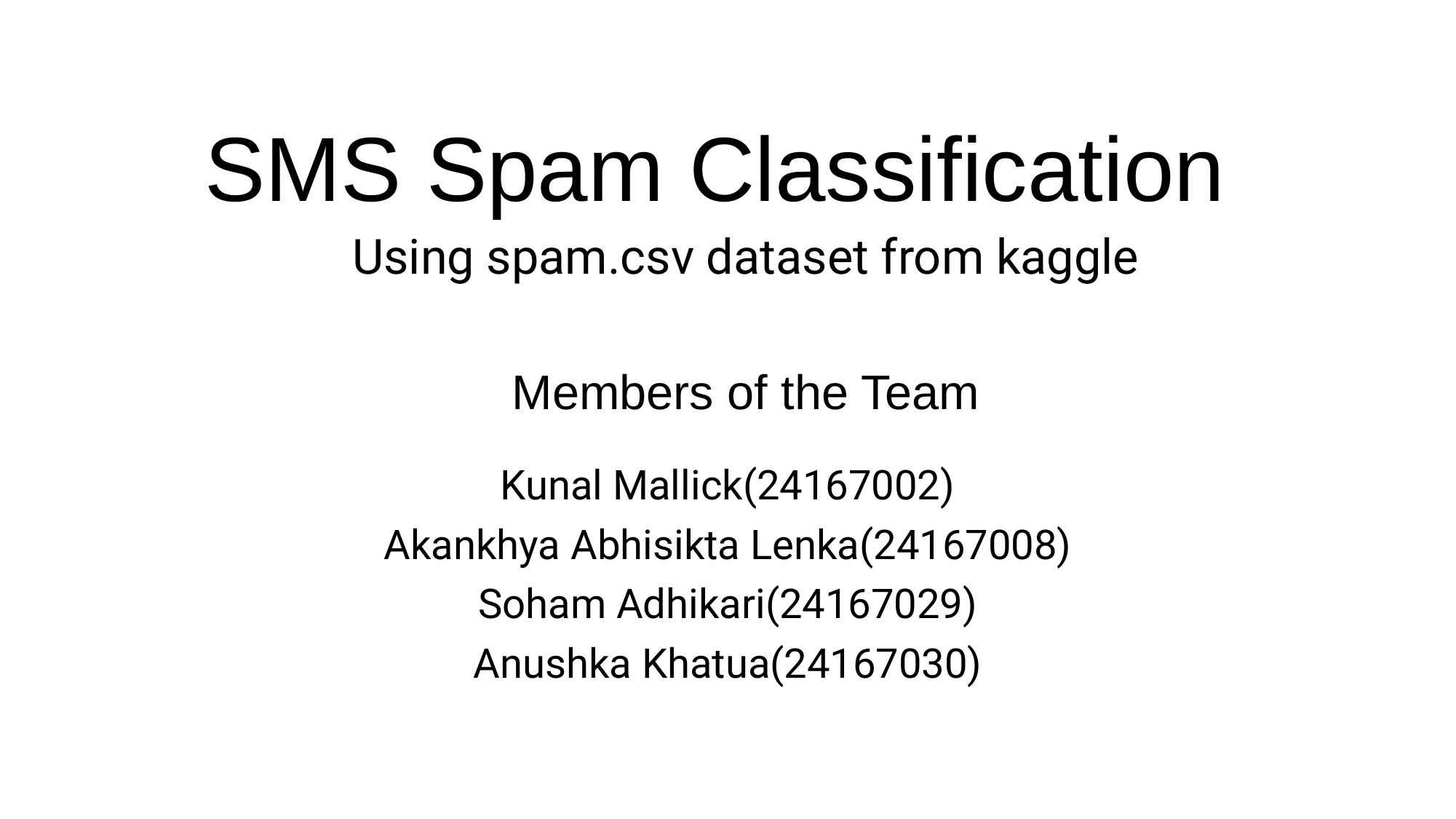

# SMS Spam Classification
Using spam.csv dataset from kaggle

Members of the Team
Kunal Mallick(24167002)
Akankhya Abhisikta Lenka(24167008)
Soham Adhikari(24167029)
Anushka Khatua(24167030)